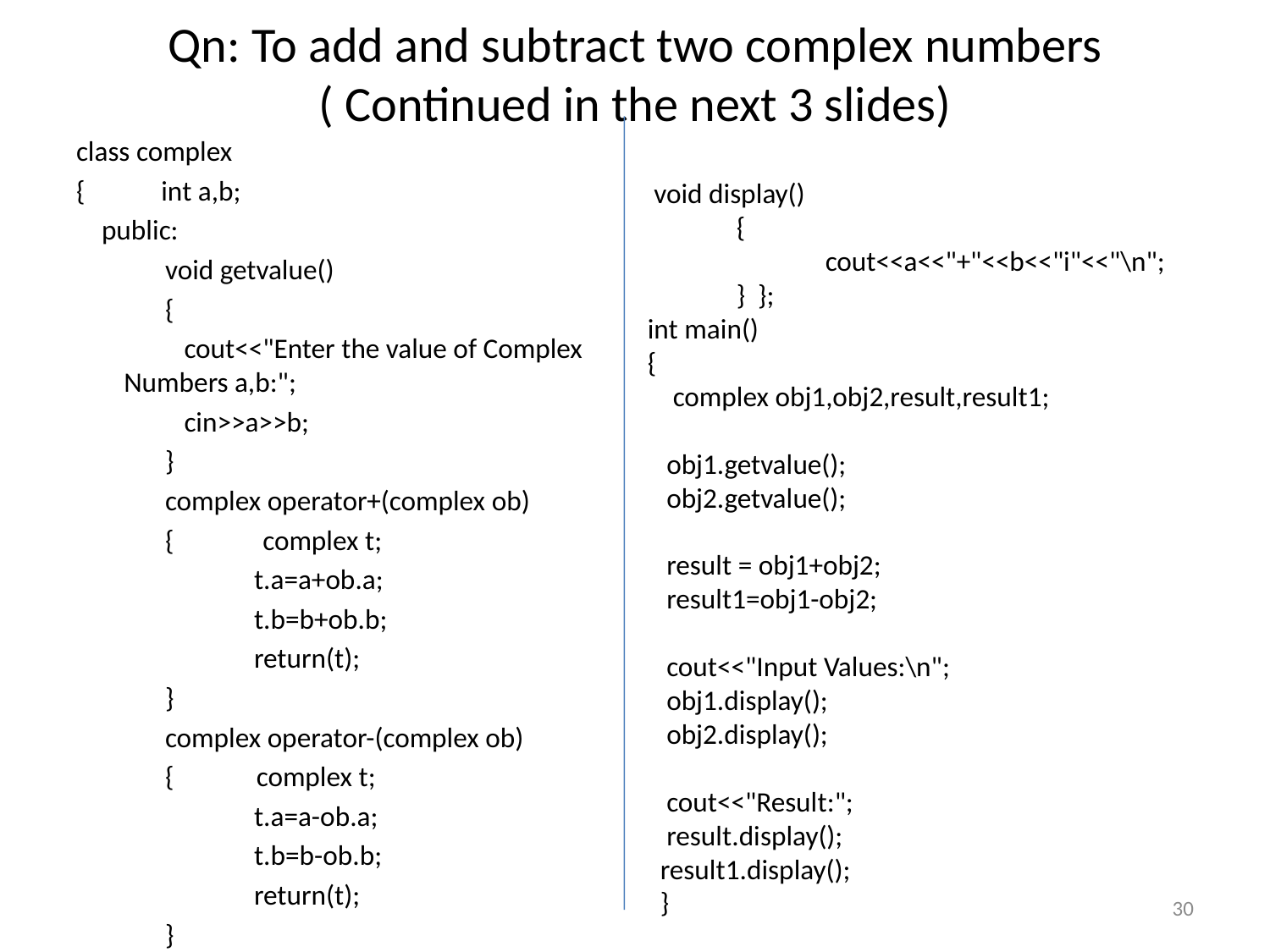

# Qn: To add and subtract two complex numbers ( Continued in the next 3 slides)
class complex
{            int a,b;
    public:
              void getvalue()
              {
                 cout<<"Enter the value of Complex Numbers a,b:";
                 cin>>a>>b;
              }
              complex operator+(complex ob)
              {              complex t;
                            t.a=a+ob.a;
                            t.b=b+ob.b;
                            return(t);
              }
              complex operator-(complex ob)
              {             complex t;
                            t.a=a-ob.a;
                            t.b=b-ob.b;
                            return(t);
              }
 void display()
              {
                            cout<<a<<"+"<<b<<"i"<<"\n";
              }  };
int main()
{
    complex obj1,obj2,result,result1;

   obj1.getvalue();
   obj2.getvalue();

   result = obj1+obj2;
   result1=obj1-obj2;

   cout<<"Input Values:\n";
   obj1.display();
   obj2.display();

   cout<<"Result:";
   result.display();
  result1.display();
  }
30